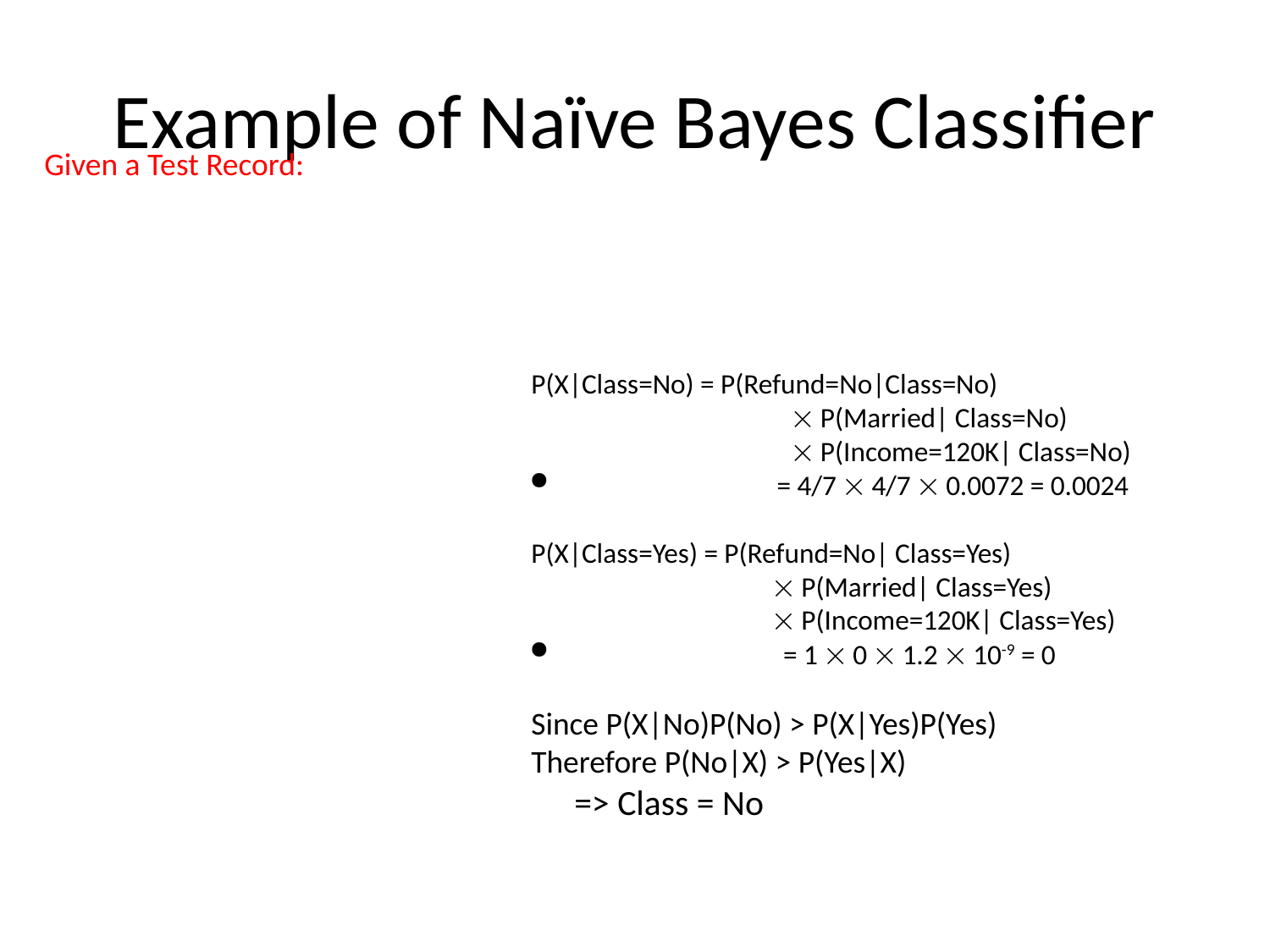

Example of Naïve Bayes Classifier
Given a Test Record:
P(X|Class=No) = P(Refund=No|Class=No)
		 × P(Married| Class=No)
		 × P(Income=120K| Class=No)
	              = 4/7 × 4/7 × 0.0072 = 0.0024

P(X|Class=Yes) = P(Refund=No| Class=Yes)
   	                  × P(Married| Class=Yes)
   	                  × P(Income=120K| Class=Yes)
	               = 1 × 0 × 1.2 × 10-9 = 0

Since P(X|No)P(No) > P(X|Yes)P(Yes)
Therefore P(No|X) > P(Yes|X)
      => Class = No